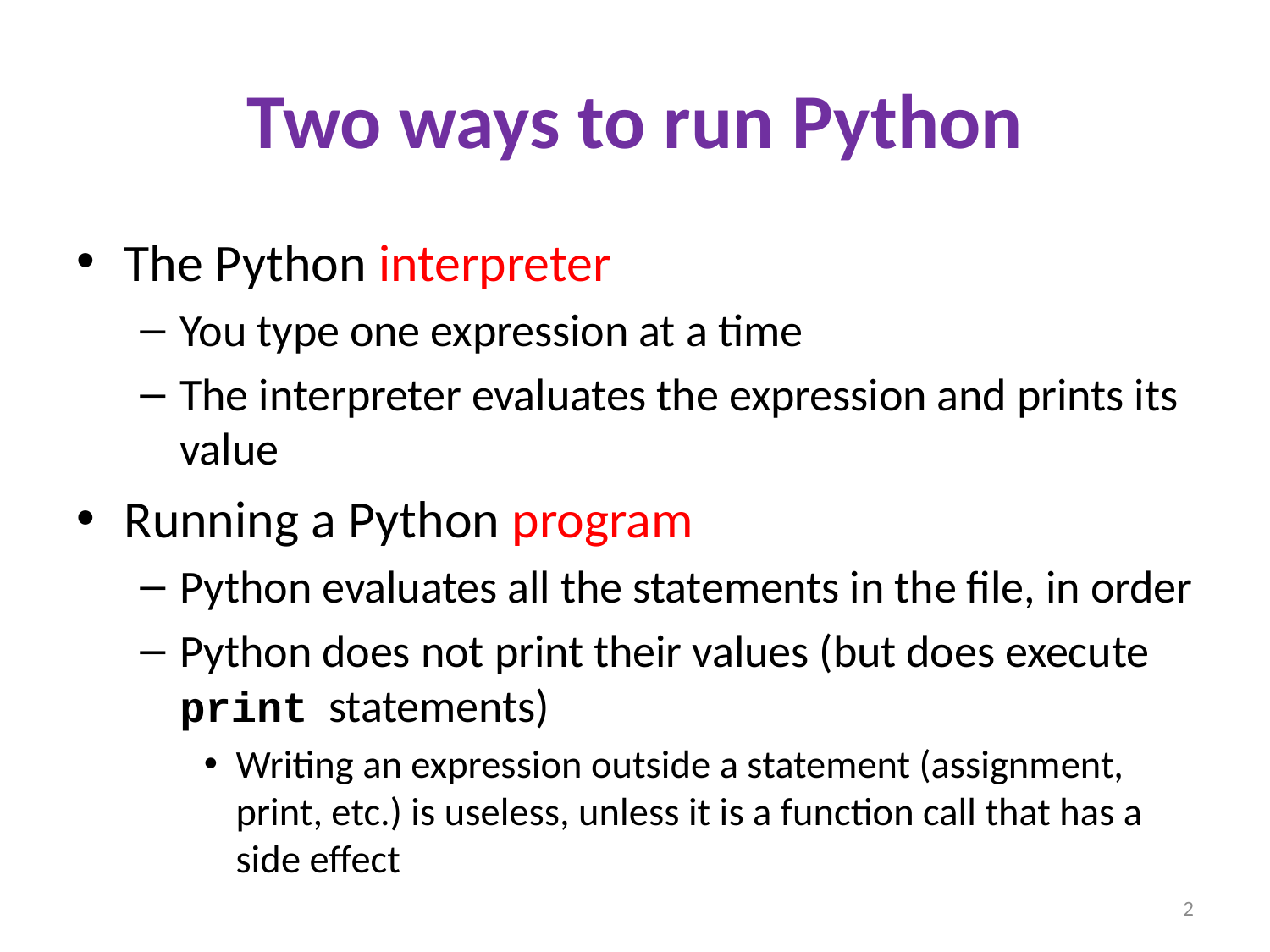

# Two ways to run Python
The Python interpreter
You type one expression at a time
The interpreter evaluates the expression and prints its value
Running a Python program
Python evaluates all the statements in the file, in order
Python does not print their values (but does execute  print  statements)
Writing an expression outside a statement (assignment, print, etc.) is useless, unless it is a function call that has a side effect
2